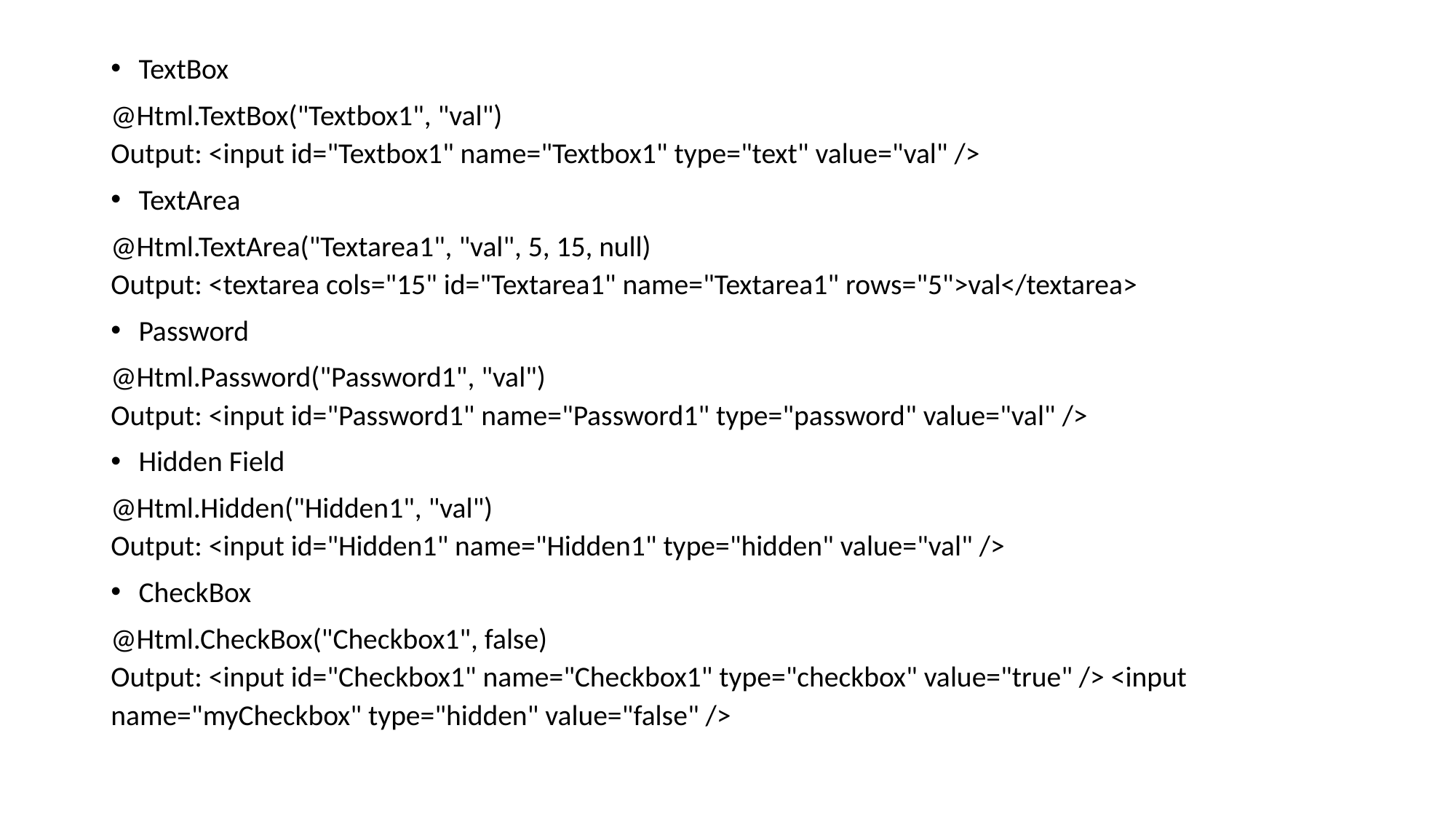

TextBox
@Html.TextBox("Textbox1", "val") 
Output: <input id="Textbox1" name="Textbox1" type="text" value="val" />
TextArea
@Html.TextArea("Textarea1", "val", 5, 15, null) 
Output: <textarea cols="15" id="Textarea1" name="Textarea1" rows="5">val</textarea>
Password
@Html.Password("Password1", "val") 
Output: <input id="Password1" name="Password1" type="password" value="val" />
Hidden Field
@Html.Hidden("Hidden1", "val") 
Output: <input id="Hidden1" name="Hidden1" type="hidden" value="val" />
CheckBox
@Html.CheckBox("Checkbox1", false) 
Output: <input id="Checkbox1" name="Checkbox1" type="checkbox" value="true" /> <input name="myCheckbox" type="hidden" value="false" />